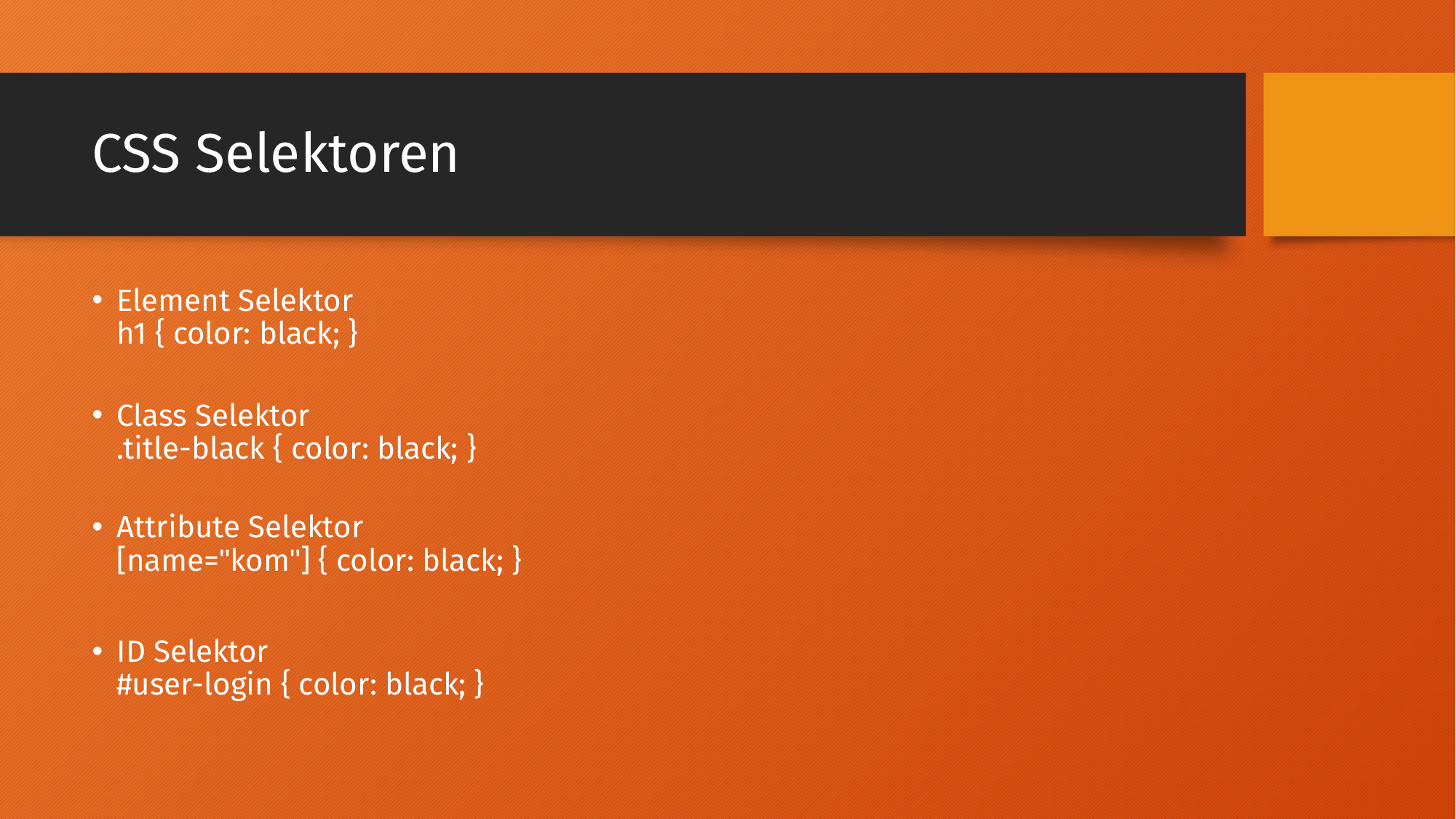

# CSS Selektoren
Element Selektor
h1 { color: black; }
Class Selektor
.title-black { color: black; }
Attribute Selektor
[name="kom"] { color: black; }

ID Selektor
#user-login { color: black; }